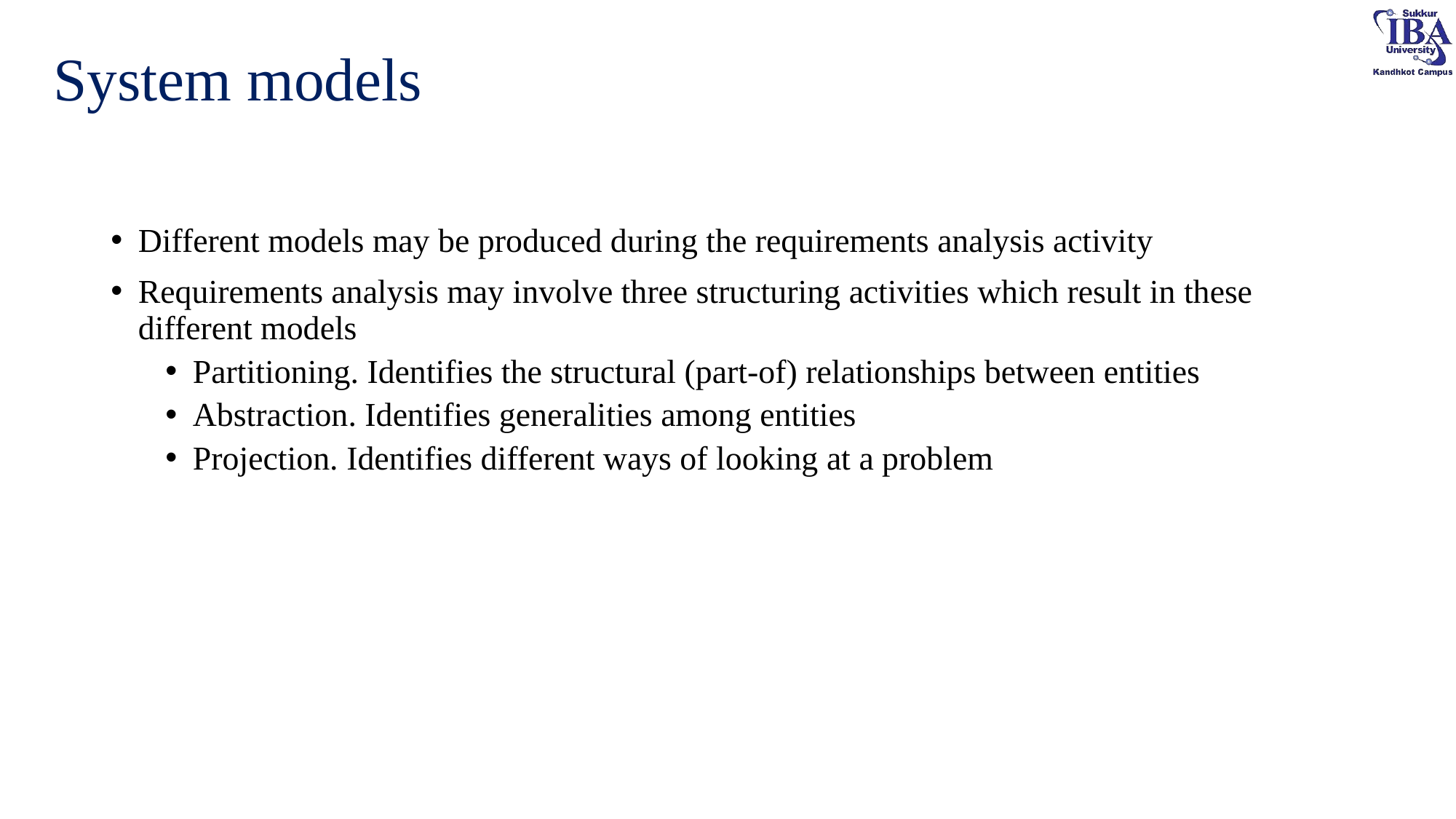

# System models
Different models may be produced during the requirements analysis activity
Requirements analysis may involve three structuring activities which result in these different models
Partitioning. Identifies the structural (part-of) relationships between entities
Abstraction. Identifies generalities among entities
Projection. Identifies different ways of looking at a problem